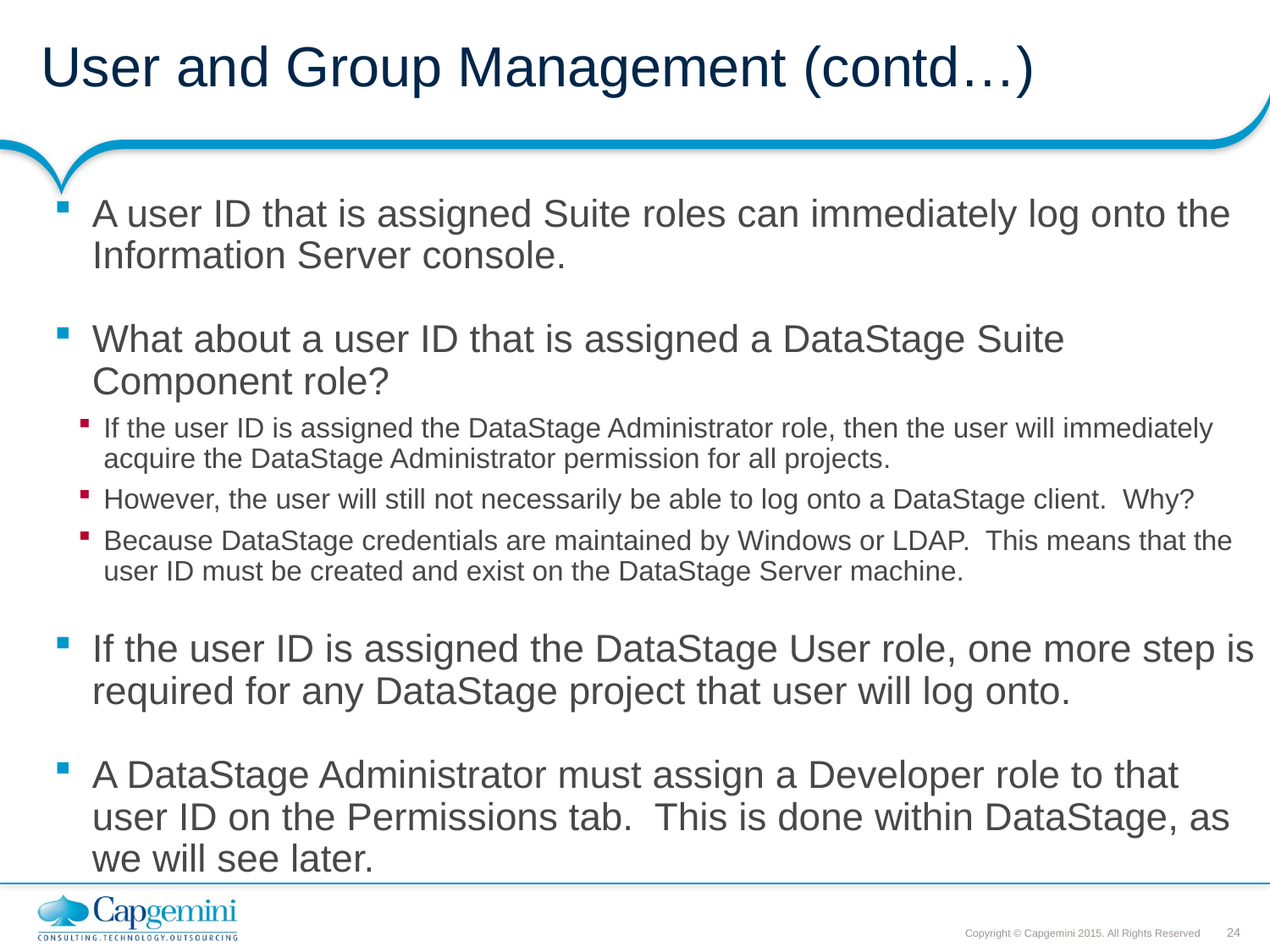

# User and Group Management (contd…)
A user ID that is assigned Suite roles can immediately log onto the Information Server console.
What about a user ID that is assigned a DataStage Suite Component role?
If the user ID is assigned the DataStage Administrator role, then the user will immediately acquire the DataStage Administrator permission for all projects.
However, the user will still not necessarily be able to log onto a DataStage client.  Why?
Because DataStage credentials are maintained by Windows or LDAP.  This means that the user ID must be created and exist on the DataStage Server machine.
If the user ID is assigned the DataStage User role, one more step is required for any DataStage project that user will log onto.
A DataStage Administrator must assign a Developer role to that user ID on the Permissions tab.  This is done within DataStage, as we will see later.